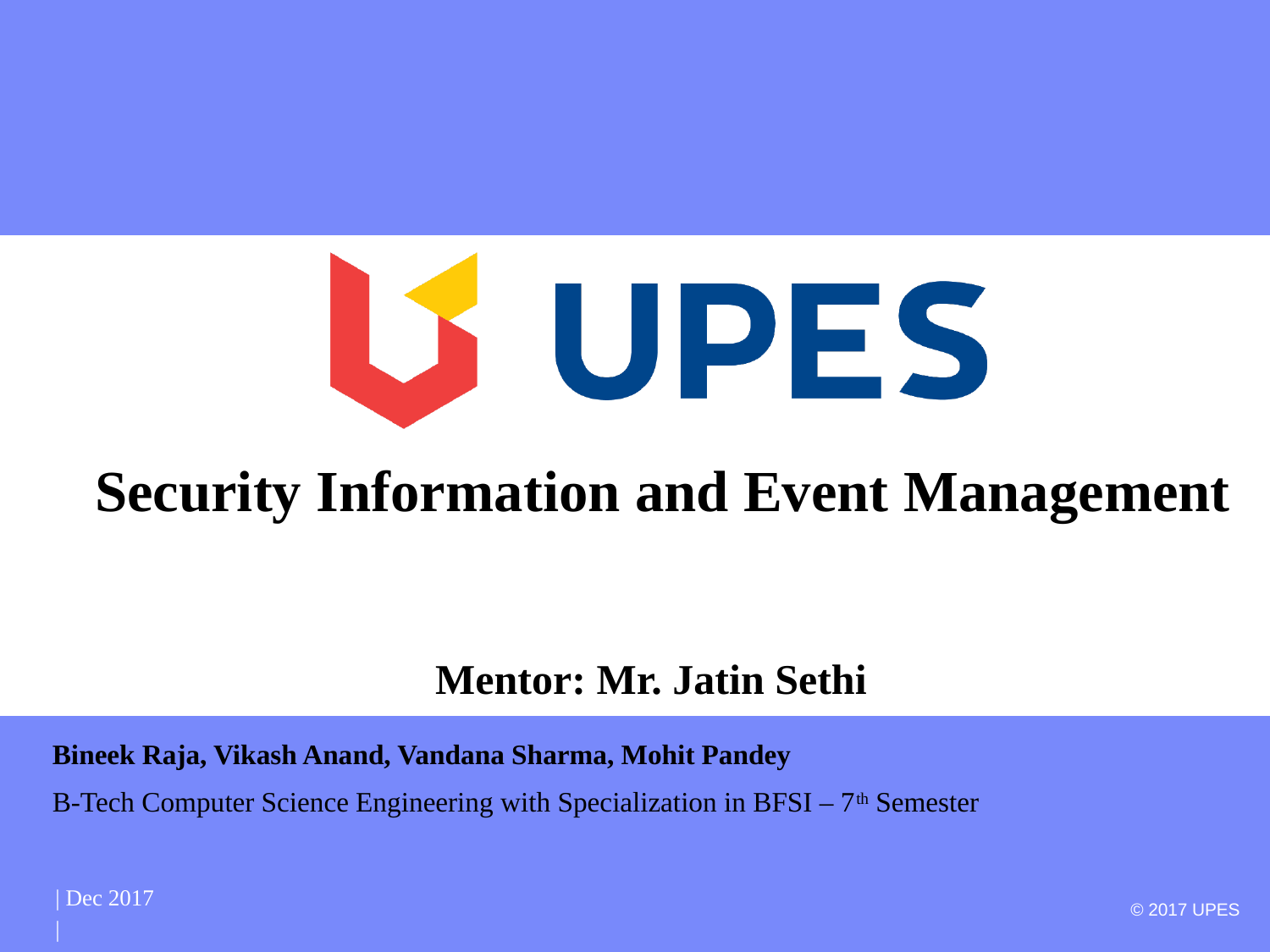

# Security Information and Event Management Mentor: Mr. Jatin Sethi
Bineek Raja, Vikash Anand, Vandana Sharma, Mohit Pandey
B-Tech Computer Science Engineering with Specialization in BFSI – 7th Semester